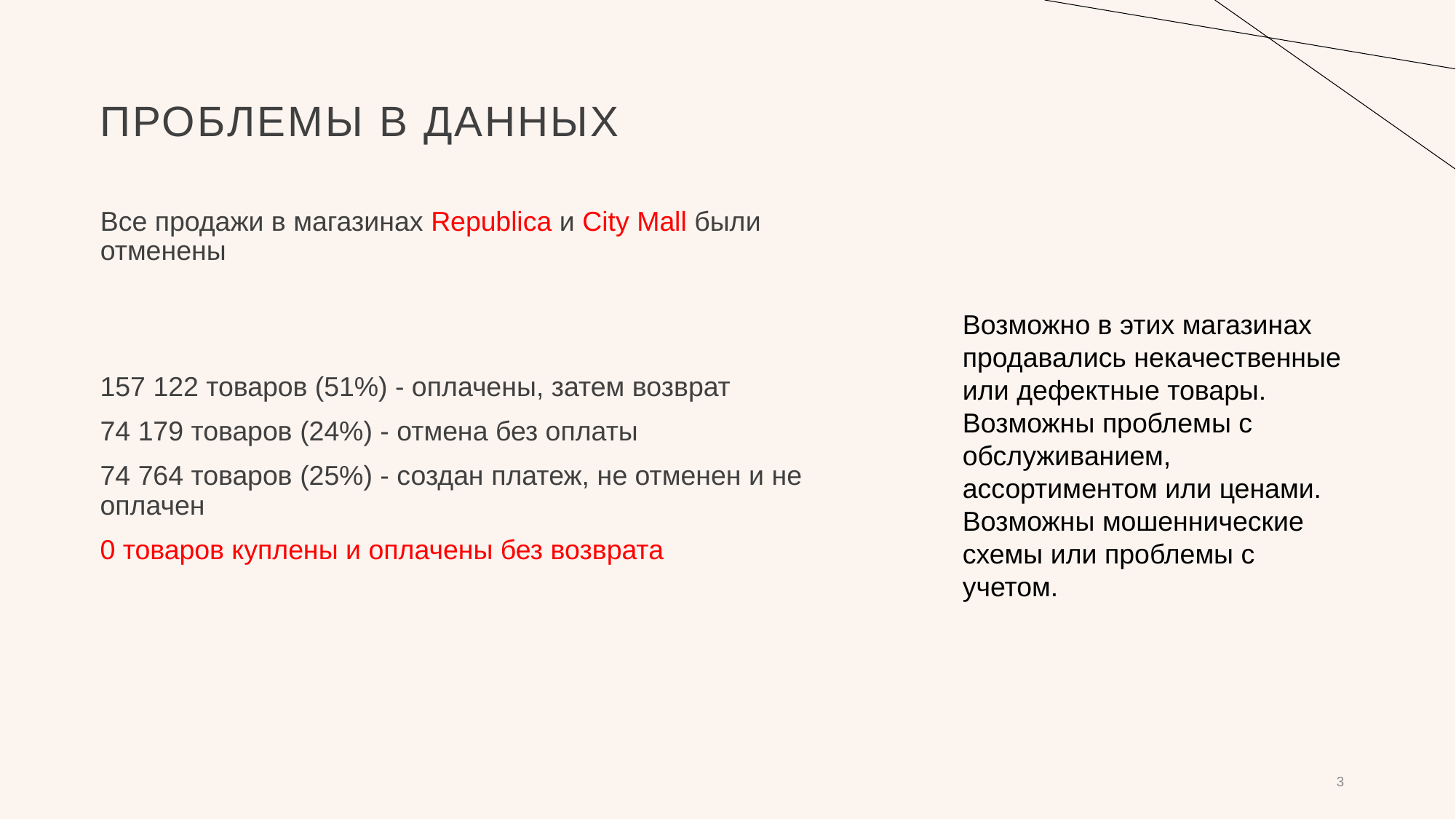

# Проблемы в данных
Все продажи в магазинах Republica и City Mall были отменены
Возможно в этих магазинах продавались некачественные или дефектные товары. Возможны проблемы с обслуживанием, ассортиментом или ценами. Возможны мошеннические схемы или проблемы с учетом.
157 122 товаров (51%) - оплачены, затем возврат
74 179 товаров (24%) - отмена без оплаты
74 764 товаров (25%) - создан платеж, не отменен и не оплачен
0 товаров куплены и оплачены без возврата
3